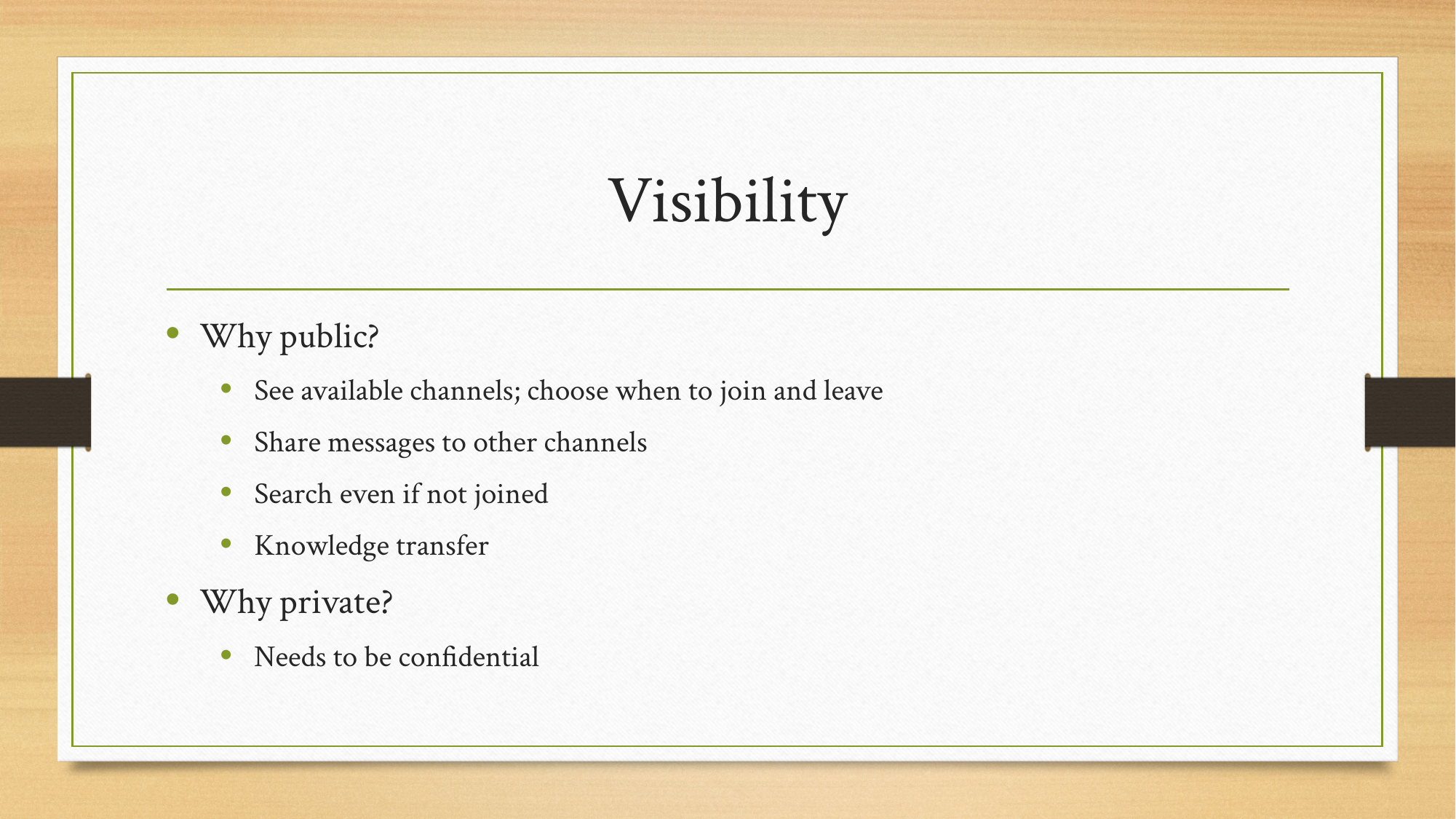

# Visibility
Why public?
See available channels; choose when to join and leave
Share messages to other channels
Search even if not joined
Knowledge transfer
Why private?
Needs to be confidential